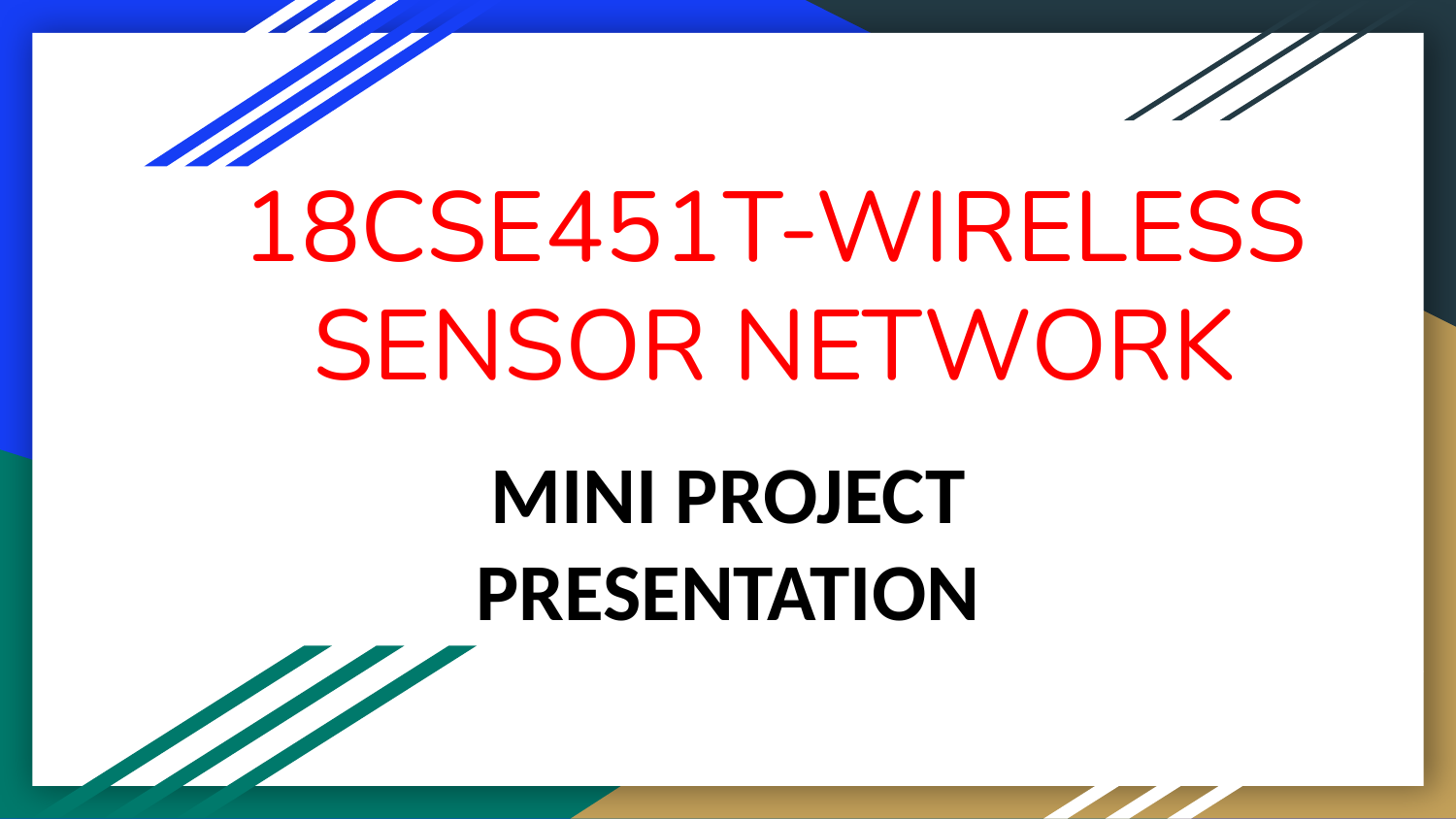

# 18CSE451T-WIRELESS SENSOR NETWORK
MINI PROJECT PRESENTATION